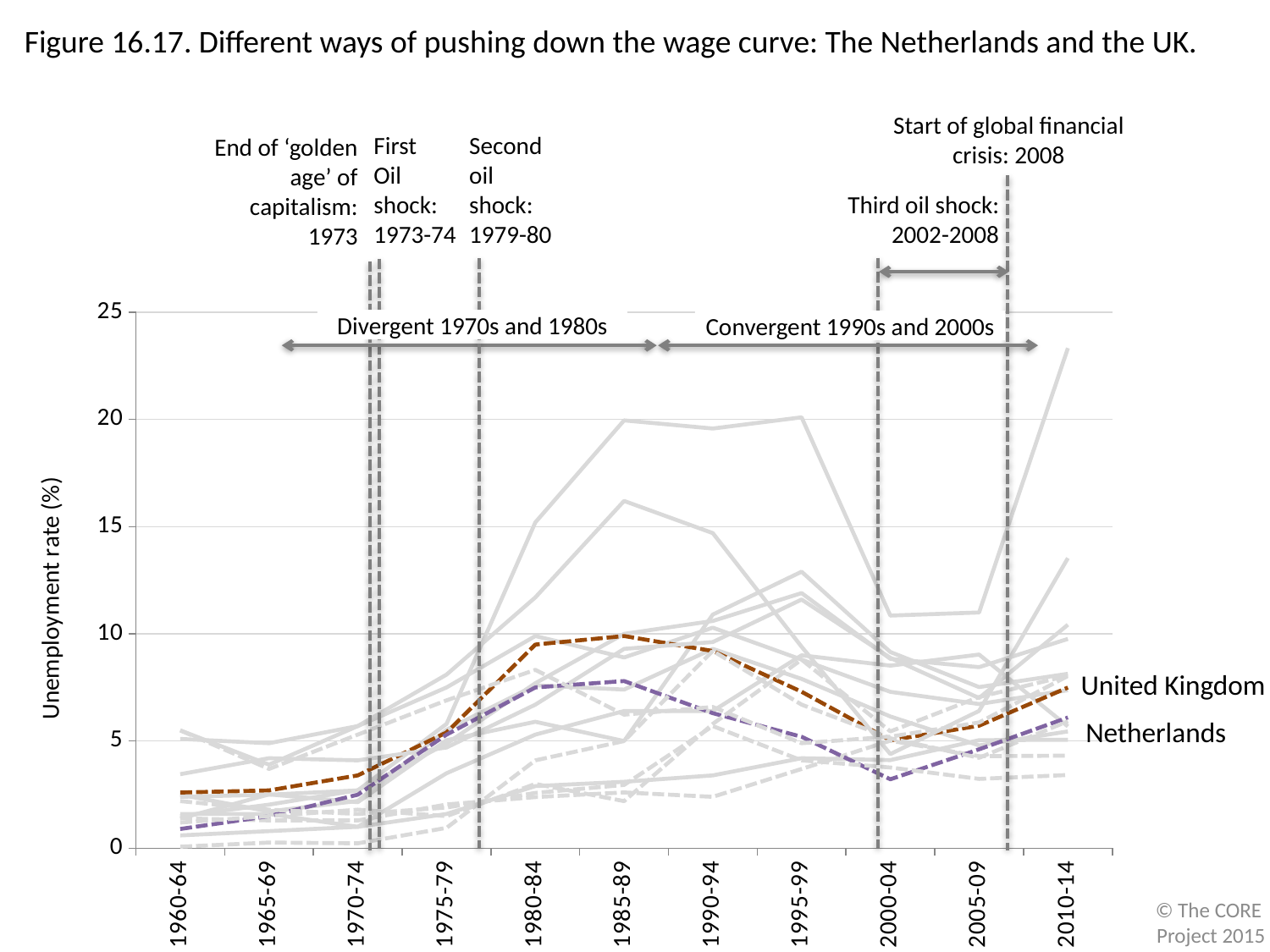

Figure 16.17. Different ways of pushing down the wage curve: The Netherlands and the UK.
Start of global financial crisis: 2008
First
Oil
shock: 1973-74
End of ‘golden age’ of capitalism: 1973
Third oil shock: 2002-2008
Second
oil
shock: 1979-80
Divergent 1970s and 1980s
Convergent 1990s and 2000s

### Chart

| Category | AUS | AUT | CAN | GER | SPA | FIN | FRA | UK | IRL | ITA | JPN | NLD | NOR | NZL | SWE | USA |
|---|---|---|---|---|---|---|---|---|---|---|---|---|---|---|---|---|
| 1960-64 | 2.5 | 1.6 | 5.5 | 0.6 | 2.4 | 1.387 | 1.5 | 2.6 | 5.1 | 3.455999999999999 | 1.4 | 0.9 | 2.2 | 0.074 | 1.2 | 5.5 |
| 1965-69 | 1.718 | 1.6 | 3.9 | 0.8 | 2.5 | 2.512999999999999 | 2.036 | 2.7 | 4.9 | 4.2 | 1.3 | 1.5 | 1.8 | 0.267 | 1.5 | 3.7 |
| 1970-74 | 2.207 | 1.0 | 5.7 | 1.0 | 2.7 | 2.149 | 2.707 | 3.4 | 5.7 | 4.1 | 1.298 | 2.5 | 1.6 | 0.231 | 1.8 | 5.3 |
| 1975-79 | 5.525999999999994 | 1.6 | 7.5 | 3.5 | 5.8 | 5.04 | 4.879 | 5.4 | 8.1 | 4.7 | 2.043 | 5.3 | 1.9 | 0.951 | 1.5 | 6.9 |
| 1980-84 | 7.6 | 2.9 | 9.9 | 5.3 | 15.2 | 5.9 | 7.7 | 9.5 | 11.7 | 6.7 | 2.388 | 7.5 | 2.582 | 4.1 | 3.0 | 8.321000000000002 |
| 1985-89 | 7.4 | 3.1 | 8.9 | 6.4 | 19.957 | 5.0 | 10.0 | 9.9 | 16.2 | 9.3 | 2.605 | 7.8 | 2.955 | 5.0 | 2.2 | 6.231 |
| 1990-94 | 9.3 | 3.4 | 10.288 | 6.4 | 19.57700000000001 | 10.9 | 10.6 | 9.200000000000001 | 14.7 | 9.618 | 2.4 | 6.3 | 5.7 | 9.206000000000001 | 5.8 | 6.589 |
| 1995-99 | 7.9 | 4.2 | 8.8 | 9.0 | 20.1 | 12.9 | 11.9 | 7.3 | 9.4 | 11.6 | 3.7 | 5.2 | 4.1 | 6.7 | 8.8 | 4.9 |
| 2000-04 | 6.146261570481785 | 4.113333333333333 | 7.296505169670067 | 8.51666666666667 | 10.85333333333333 | 9.153333333333332 | 8.835000000000003 | 5.035 | 4.393333333333332 | 8.88 | 5.018964095657941 | 3.216666666666665 | 3.766666666666666 | 5.131175181163252 | 5.45 | 5.204866868538191 |
| 2005-09 | 4.798597423333331 | 5.043333333333333 | 6.726666666666666 | 9.033333333333328 | 10.99666666666668 | 7.518333333333337 | 8.44666666666667 | 5.716666666666667 | 6.40499999999999 | 7.006666666666665 | 4.29333333333334 | 4.616666666666665 | 3.236666666666665 | 4.220000000000001 | 7.053333333333338 | 5.868333333333335 |
| 2010-14 | 5.448974908333334 | 5.06 | 7.373333333333333 | 5.683333333333337 | 23.33 | 8.138333333333321 | 9.764999999999995 | 7.496666666666666 | 13.535 | 10.425 | 4.319999999999998 | 6.098333333333338 | 3.418333333333332 | 5.924999999999994 | 8.048333333333323 | 8.035 |
United Kingdom
Netherlands
© The CORE
Project 2015